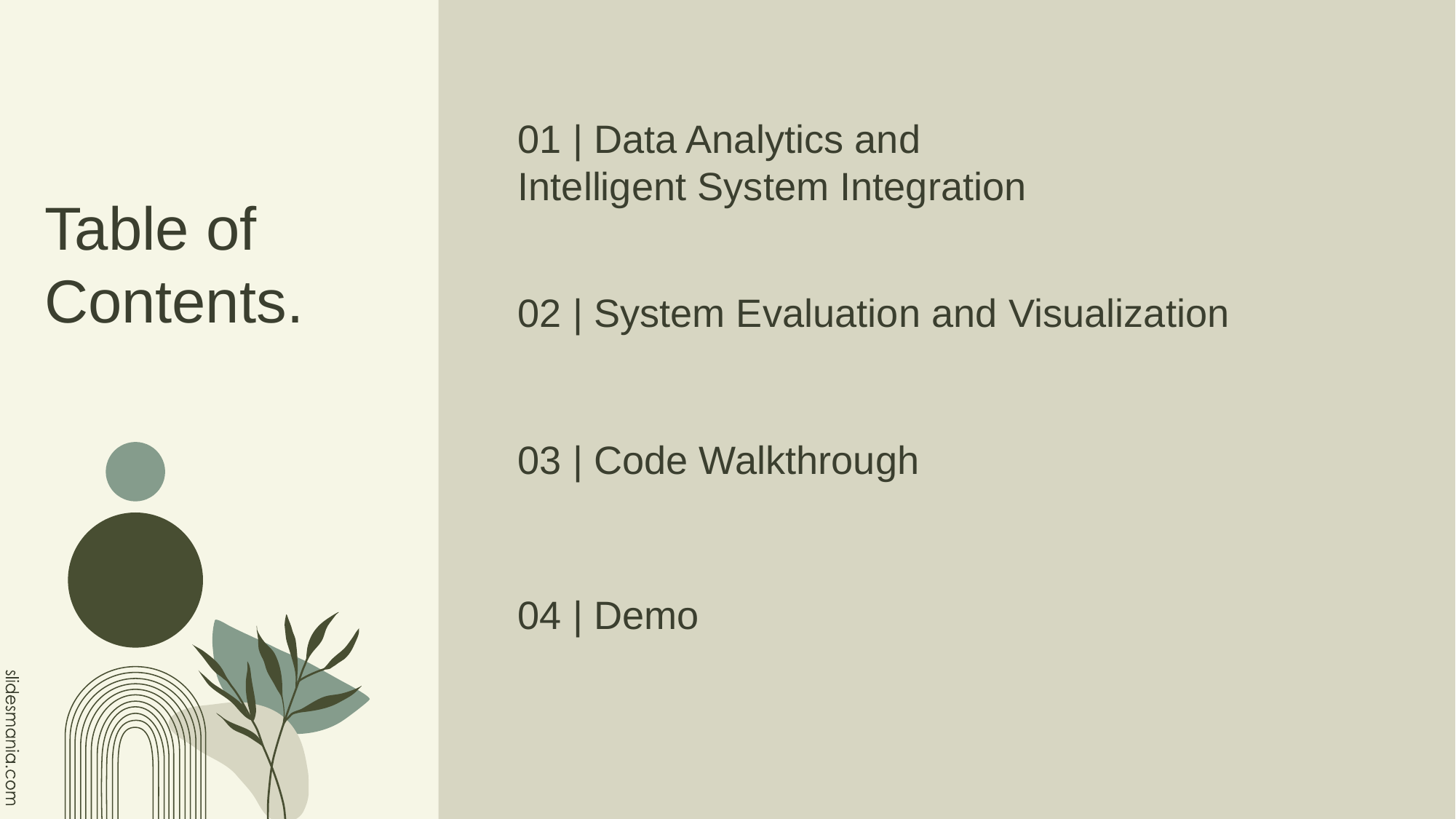

# Table of Contents.
01 | Data Analytics and
Intelligent System Integration

02 | System Evaluation and Visualization

03 | Code Walkthrough
04 | Demo